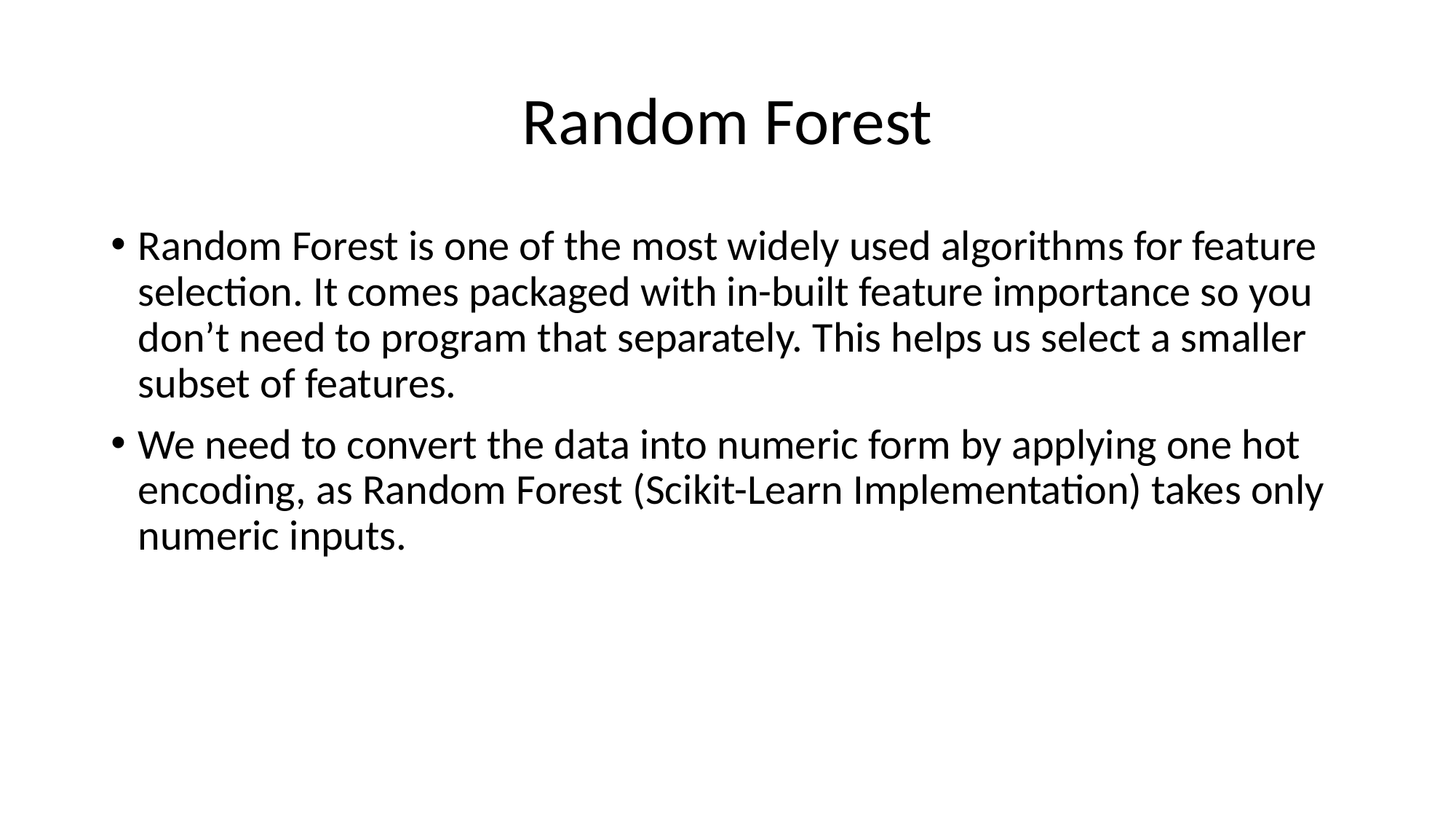

# Random Forest
Random Forest is one of the most widely used algorithms for feature selection. It comes packaged with in-built feature importance so you don’t need to program that separately. This helps us select a smaller subset of features.
We need to convert the data into numeric form by applying one hot encoding, as Random Forest (Scikit-Learn Implementation) takes only numeric inputs.